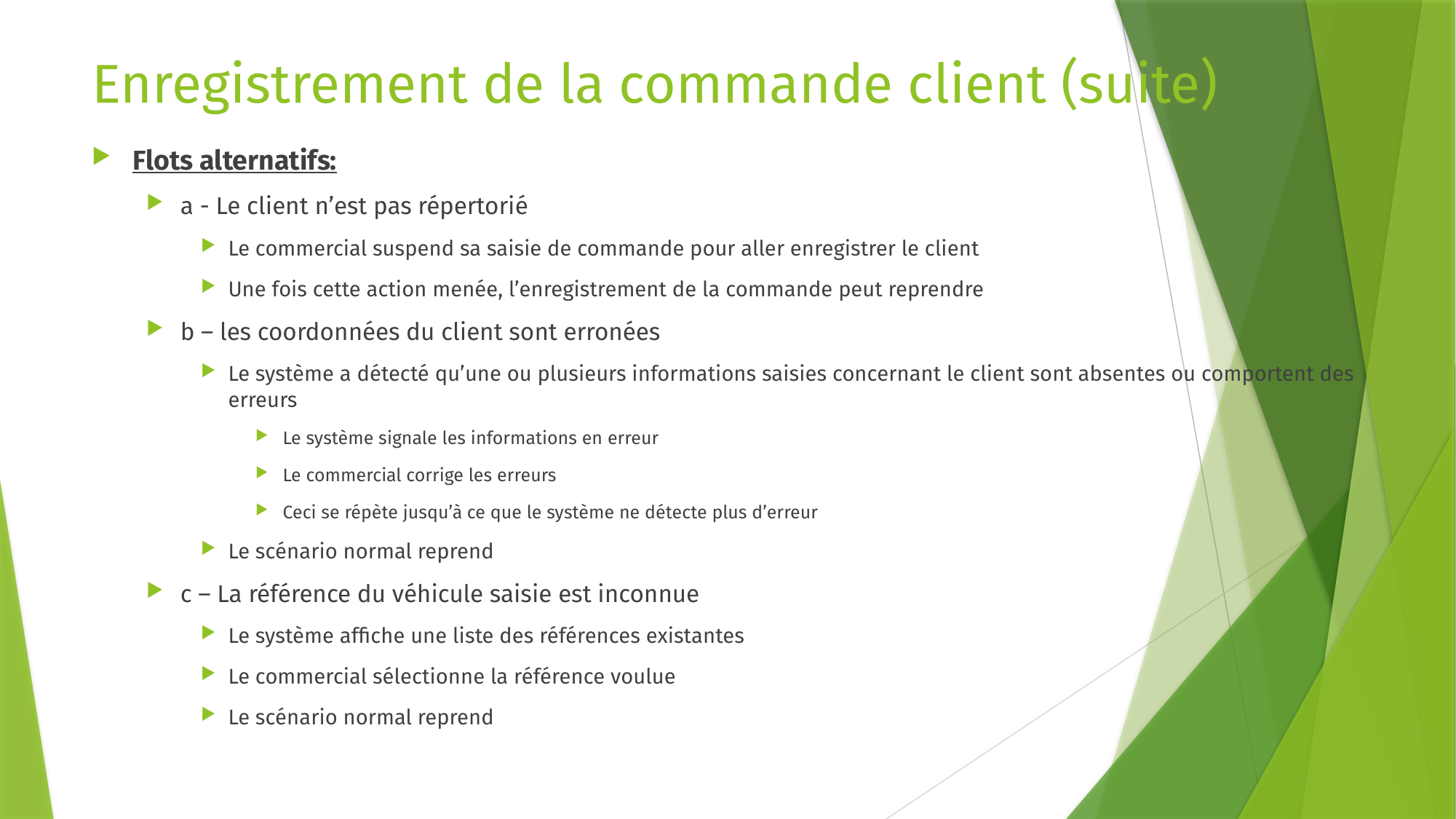

# Enregistrement de la commande client (suite)
Flots alternatifs:
a - Le client n’est pas répertorié
Le commercial suspend sa saisie de commande pour aller enregistrer le client
Une fois cette action menée, l’enregistrement de la commande peut reprendre
b – les coordonnées du client sont erronées
Le système a détecté qu’une ou plusieurs informations saisies concernant le client sont absentes ou comportent des erreurs
Le système signale les informations en erreur
Le commercial corrige les erreurs
Ceci se répète jusqu’à ce que le système ne détecte plus d’erreur
Le scénario normal reprend
c – La référence du véhicule saisie est inconnue
Le système affiche une liste des références existantes
Le commercial sélectionne la référence voulue
Le scénario normal reprend